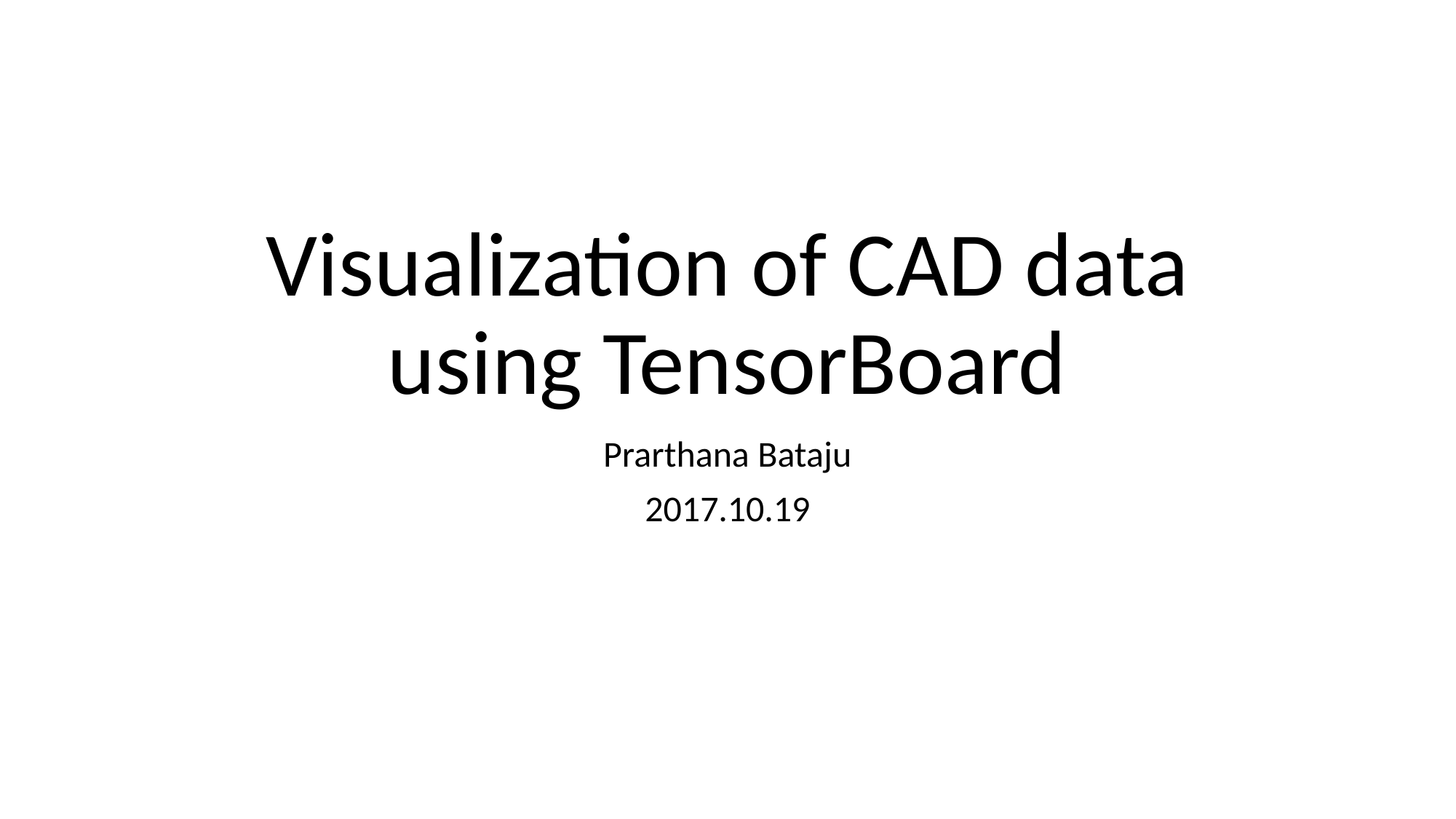

# Visualization of CAD data using TensorBoard
Prarthana Bataju
2017.10.19